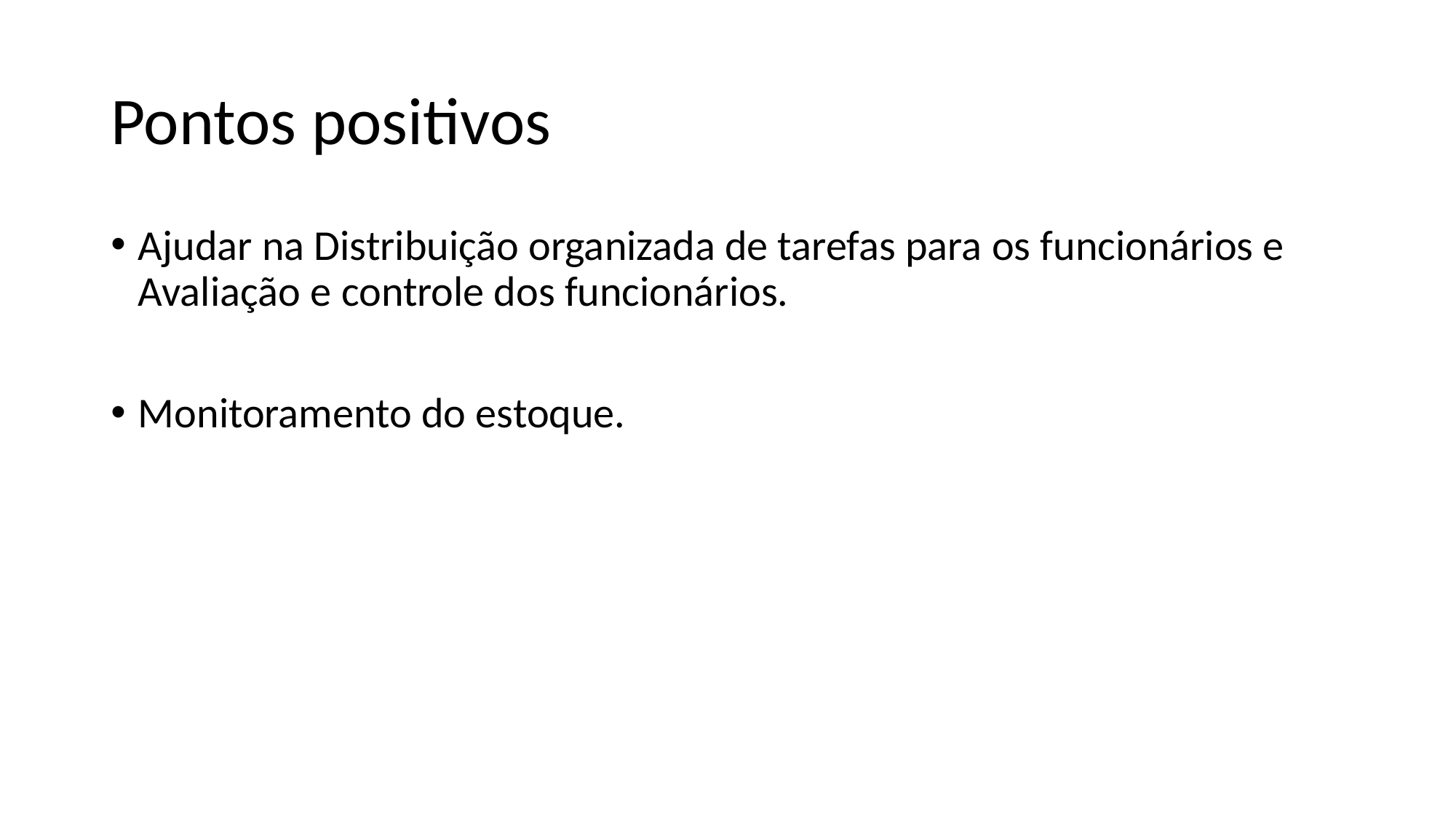

# Pontos positivos
Ajudar na Distribuição organizada de tarefas para os funcionários e Avaliação e controle dos funcionários.

Monitoramento do estoque.